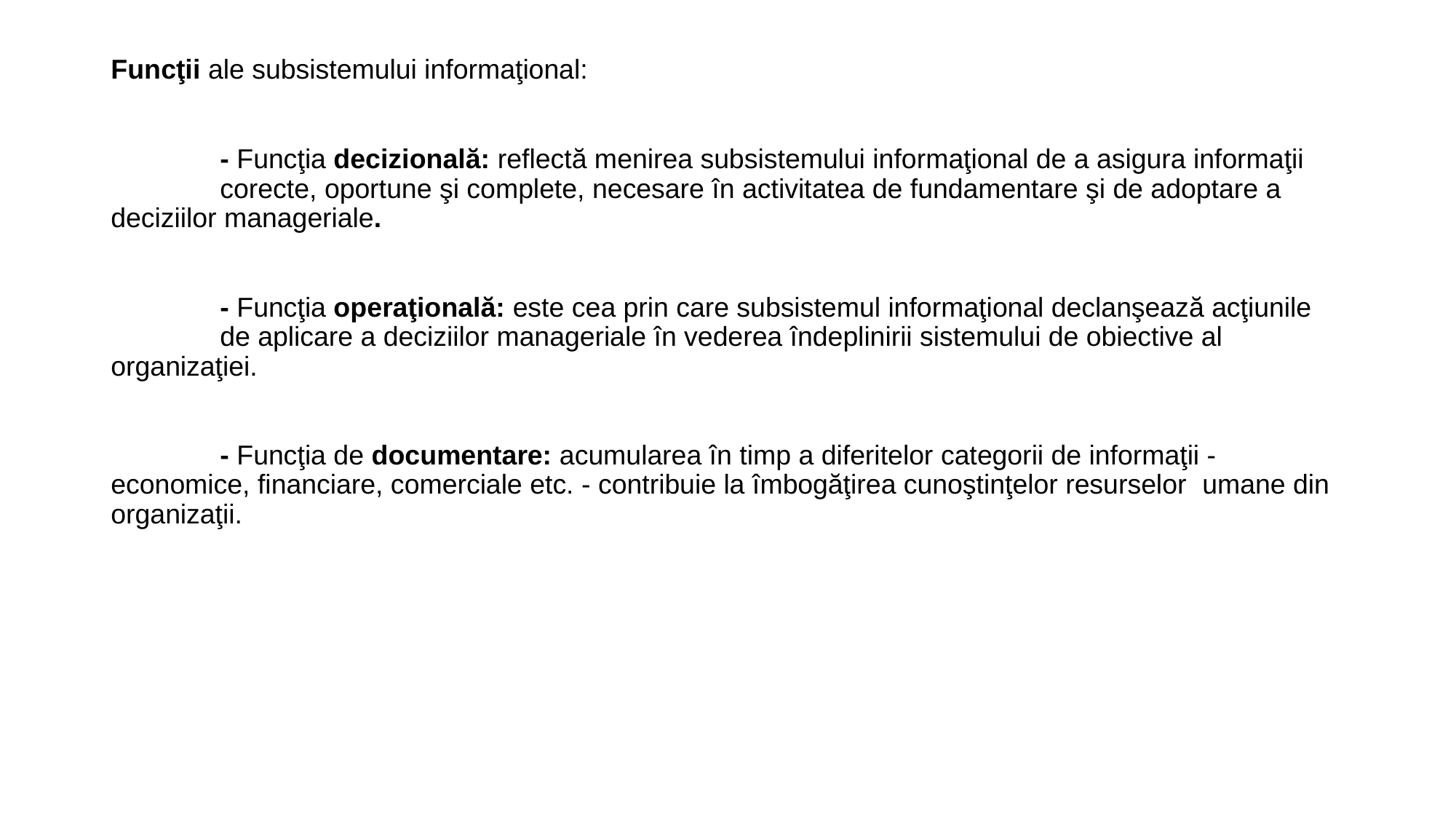

Funcţii ale subsistemului informaţional:

	- Funcţia decizională: reflectă menirea subsistemului informaţional de a asigura informaţii 	corecte, oportune şi complete, necesare în activitatea de fundamentare şi de adoptare a 	deciziilor manageriale.

	- Funcţia operaţională: este cea prin care subsistemul informaţional declanşează acţiunile 	de aplicare a deciziilor manageriale în vederea îndeplinirii sistemului de obiective al 	organizaţiei.

	- Funcţia de documentare: acumularea în timp a diferitelor categorii de informaţii - 	economice, financiare, comerciale etc. - contribuie la îmbogăţirea cunoştinţelor resurselor 	umane din organizaţii.